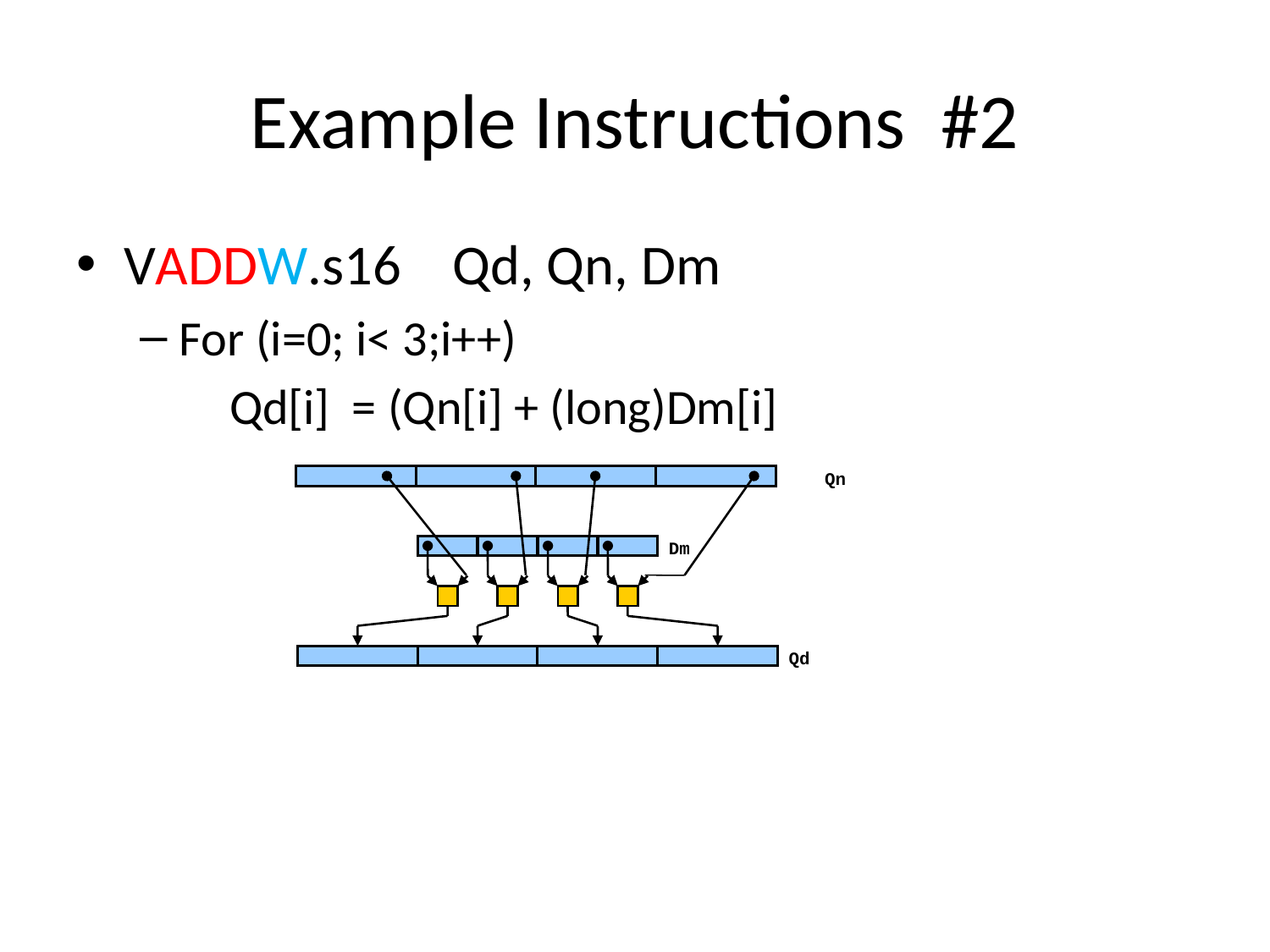

# Example Instructions  #2
VADDW.s16    Qd, Qn, Dm
For (i=0; i< 3;i++)
        Qd[i]  = (Qn[i] + (long)Dm[i]

Qn

Dm

Qd